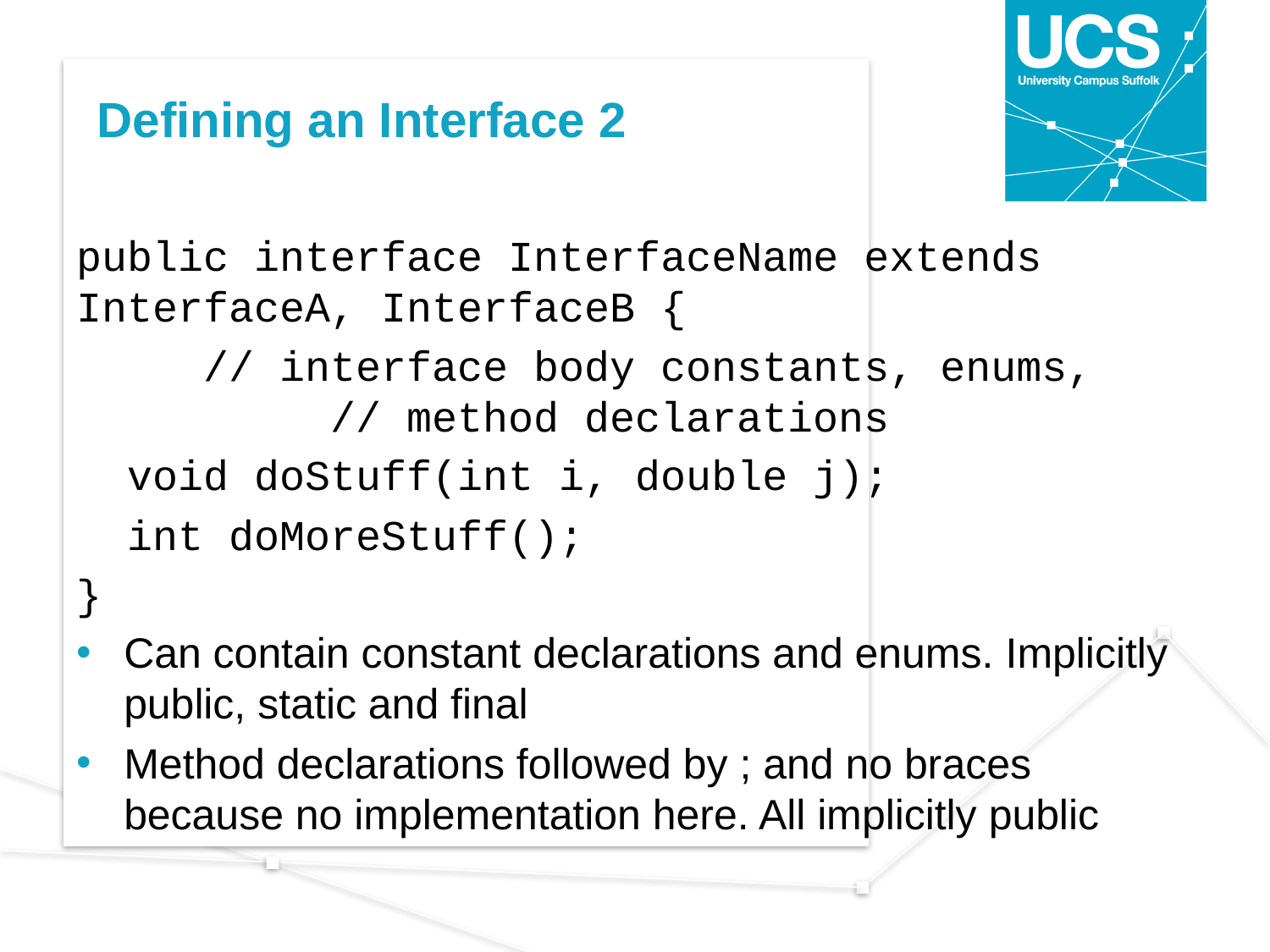

# Defining an Interface 2
public interface InterfaceName extends InterfaceA, InterfaceB {
	// interface body constants, enums,  		// method declarations
  void doStuff(int i, double j);
  int doMoreStuff();
}
Can contain constant declarations and enums. Implicitly public, static and final
Method declarations followed by ; and no braces because no implementation here. All implicitly public